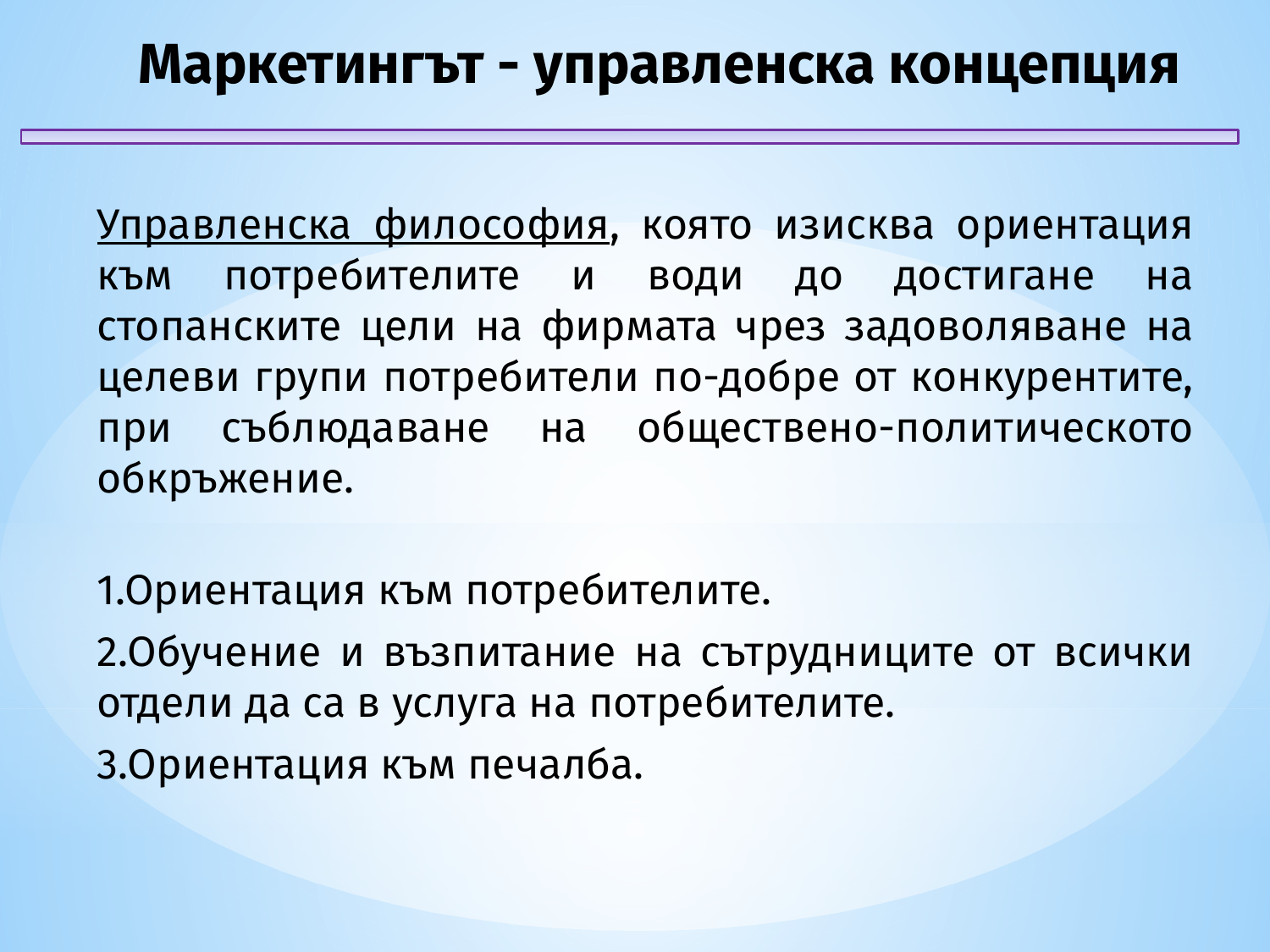

Маркетингът - управленска концепция

Управленска философия, която изисква ориентация към потребителите и води до достигане на стопанските цели на фирмата чрез задоволяване на целеви групи потребители по-добре от конкурентите, при съблюдаване на обществено-политическото обкръжение.

1.Ориентация към потребителите.
2.Обучение и възпитание на сътрудниците от всички отдели да са в услуга на потребителите.
3.Ориентация към печалба.